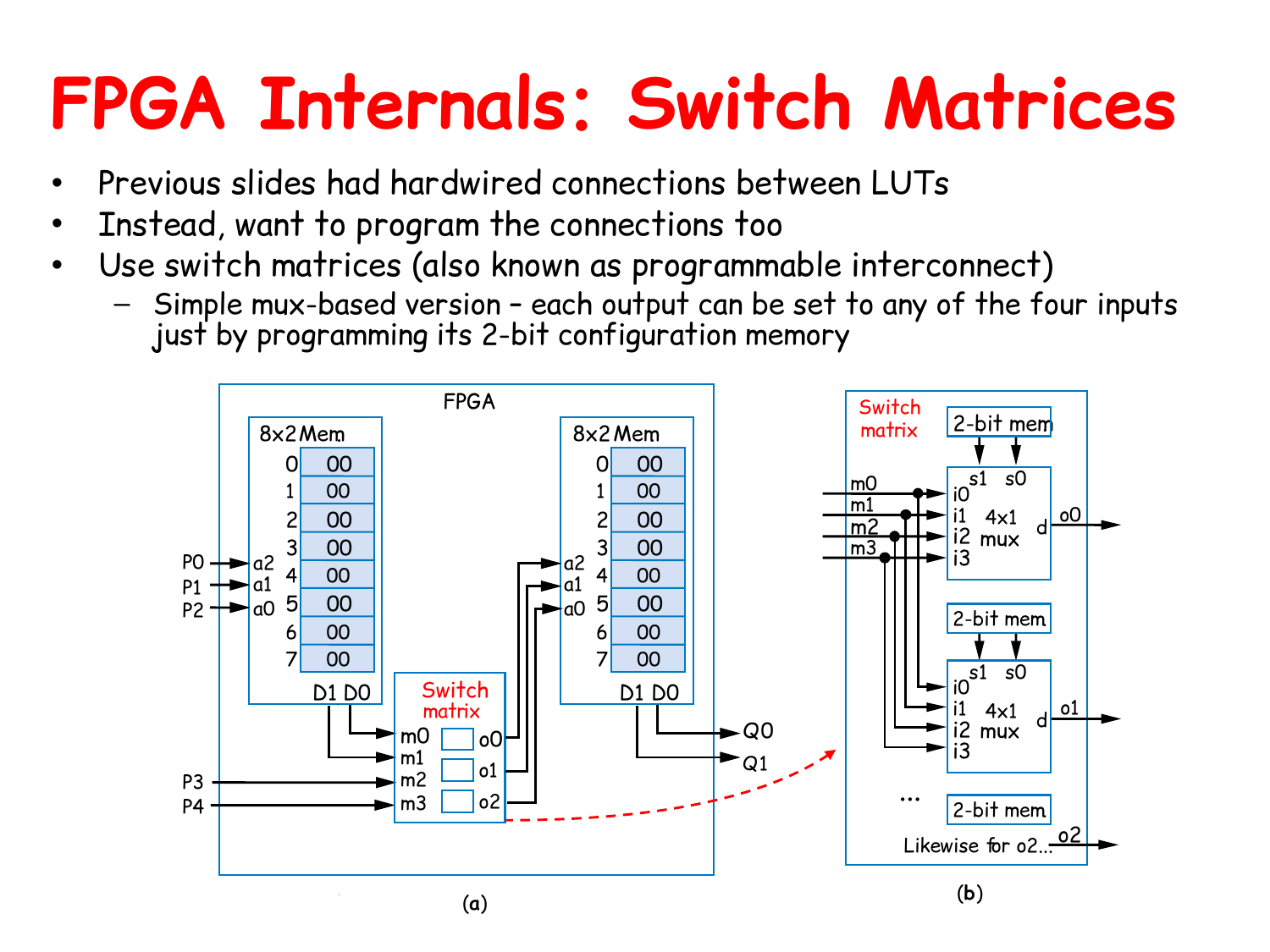

# FPGA Internals: Switch Matrices
Previous slides had hardwired connections between LUTs
Instead, want to program the connections too
Use switch matrices (also known as programmable interconnect)
Simple mux-based version – each output can be set to any of the four inputs just by programming its 2-bit configuration memory

FPGA

Switch

2-bit mem
.
mat
r
ix

s1
s0

m0
i0

m1

o0
i1
4x1

m2

d

i2
m
ux

m3

i3

2-bit mem
.

s1
s0

i0

o1
i1
4x1

d

i2
m
ux

i3

...

2-bit mem
.
o2
Li
ke
wise
f
or o2..
.

(
b
)

8x2
Mem
.
8x2
Mem
.

0
00
0
00

1
00
1
00

2
00
2
00

3
00
3
00
P0
a2
a2

4
00
4
00

a1
a1
P1

5
00
5
00
a0
a0
P2

6
00
6
00

7
00
7
00

Switch
mat
r
ix
m0
o0

m1
o1

m2
o2

m3
D1
D0
D1
D0

Q0

Q1

P3

P4

(
a
)